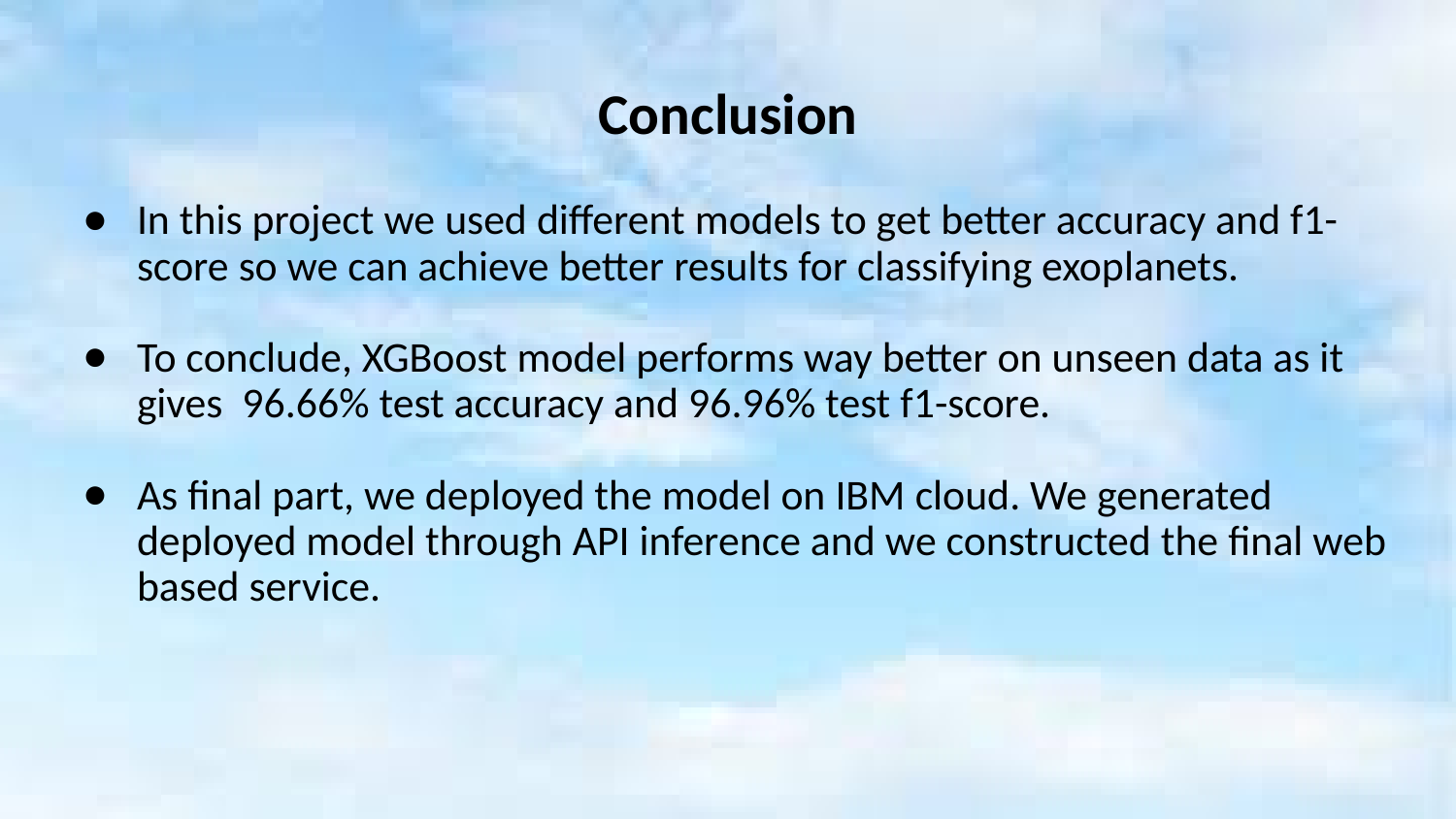

# Conclusion
In this project we used different models to get better accuracy and f1-score so we can achieve better results for classifying exoplanets.

To conclude, XGBoost model performs way better on unseen data as it gives  96.66% test accuracy and 96.96% test f1-score.

As final part, we deployed the model on IBM cloud. We generated deployed model through API inference and we constructed the final web based service.